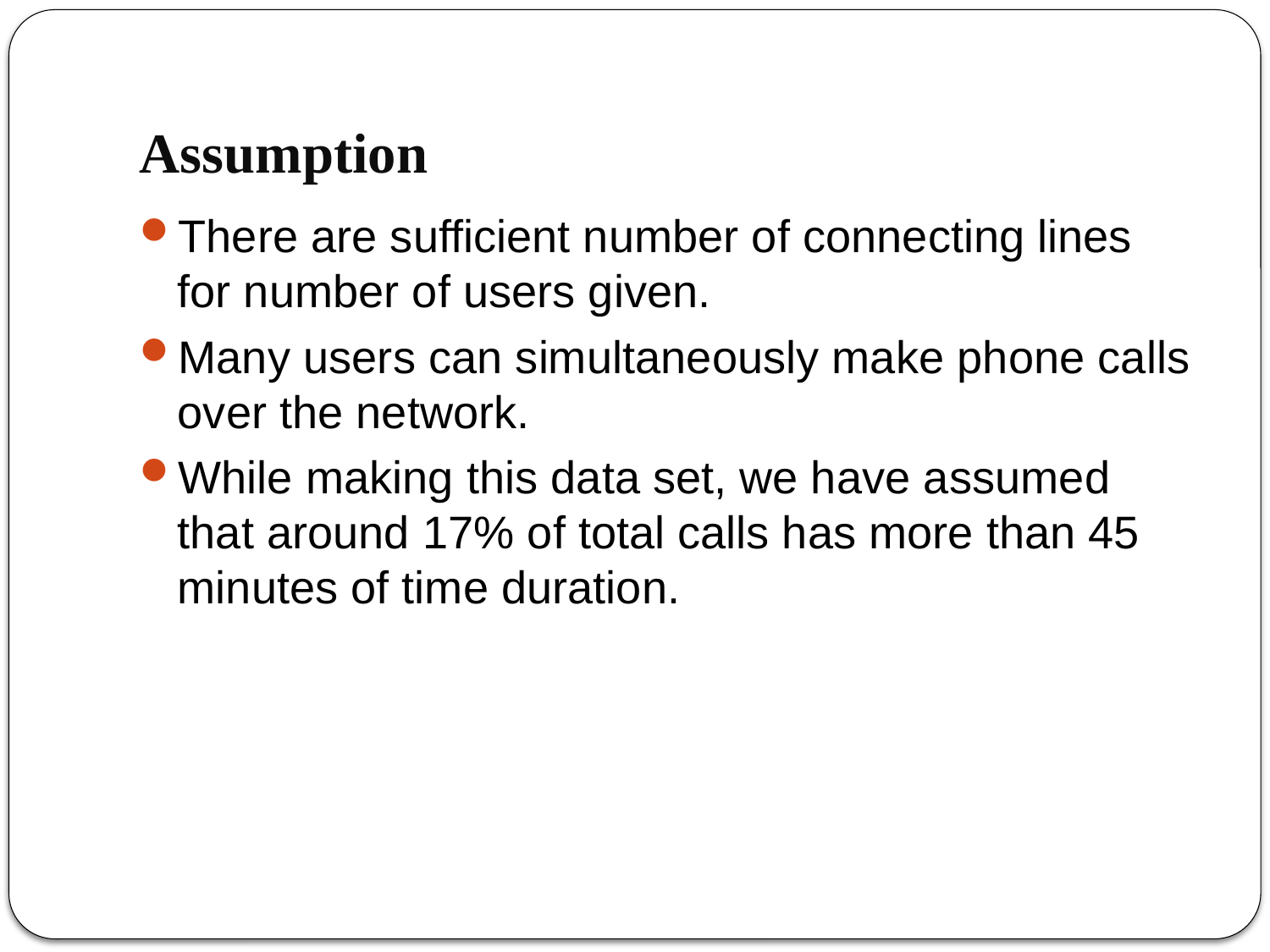

# Assumption
There are sufficient number of connecting lines for number of users given.
Many users can simultaneously make phone calls over the network.
While making this data set, we have assumed that around 17% of total calls has more than 45 minutes of time duration.